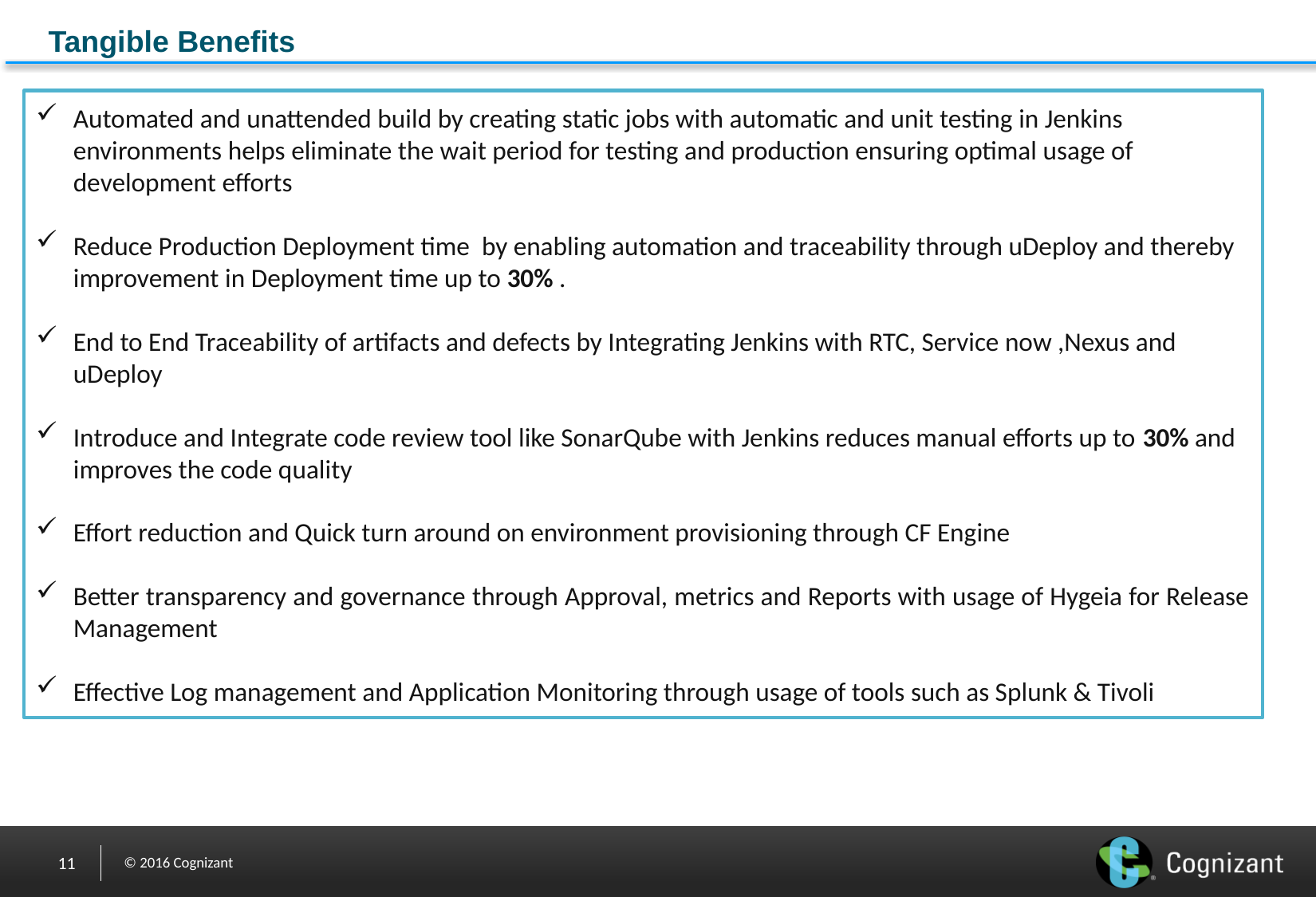

Tangible Benefits

Automated and unattended build by creating static jobs with automatic and unit testing in Jenkins environments helps eliminate the wait period for testing and production ensuring optimal usage of development efforts

Reduce Production Deployment time  by enabling automation and traceability through uDeploy and thereby improvement in Deployment time up to 30% .

End to End Traceability of artifacts and defects by Integrating Jenkins with RTC, Service now ,Nexus and uDeploy

Introduce and Integrate code review tool like SonarQube with Jenkins reduces manual efforts up to 30% and improves the code quality

Effort reduction and Quick turn around on environment provisioning through CF Engine

Better transparency and governance through Approval, metrics and Reports with usage of Hygeia for Release Management

Effective Log management and Application Monitoring through usage of tools such as Splunk & Tivoli

11